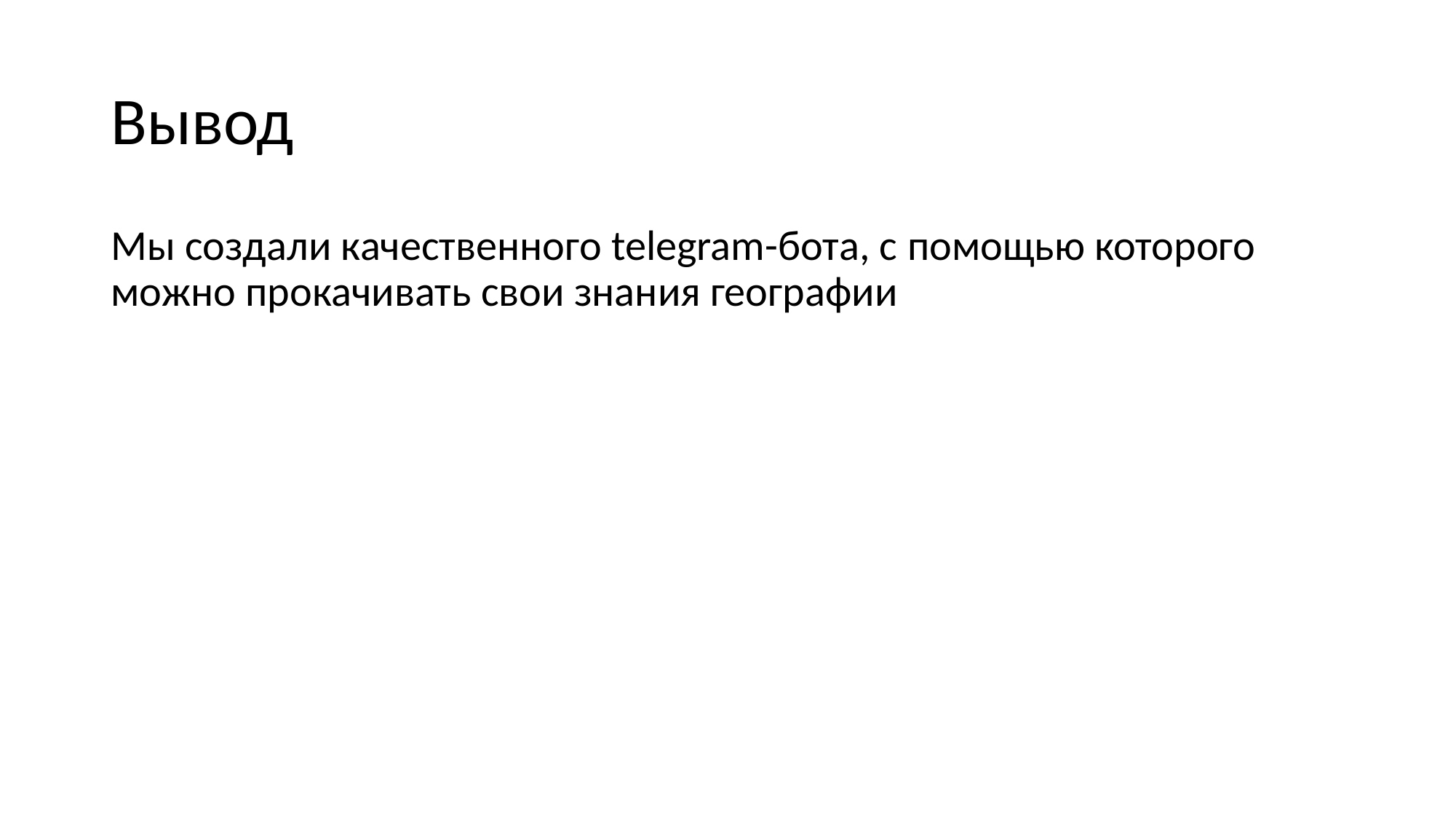

# Вывод
Мы создали качественного telegram-бота, с помощью которого можно прокачивать свои знания географии